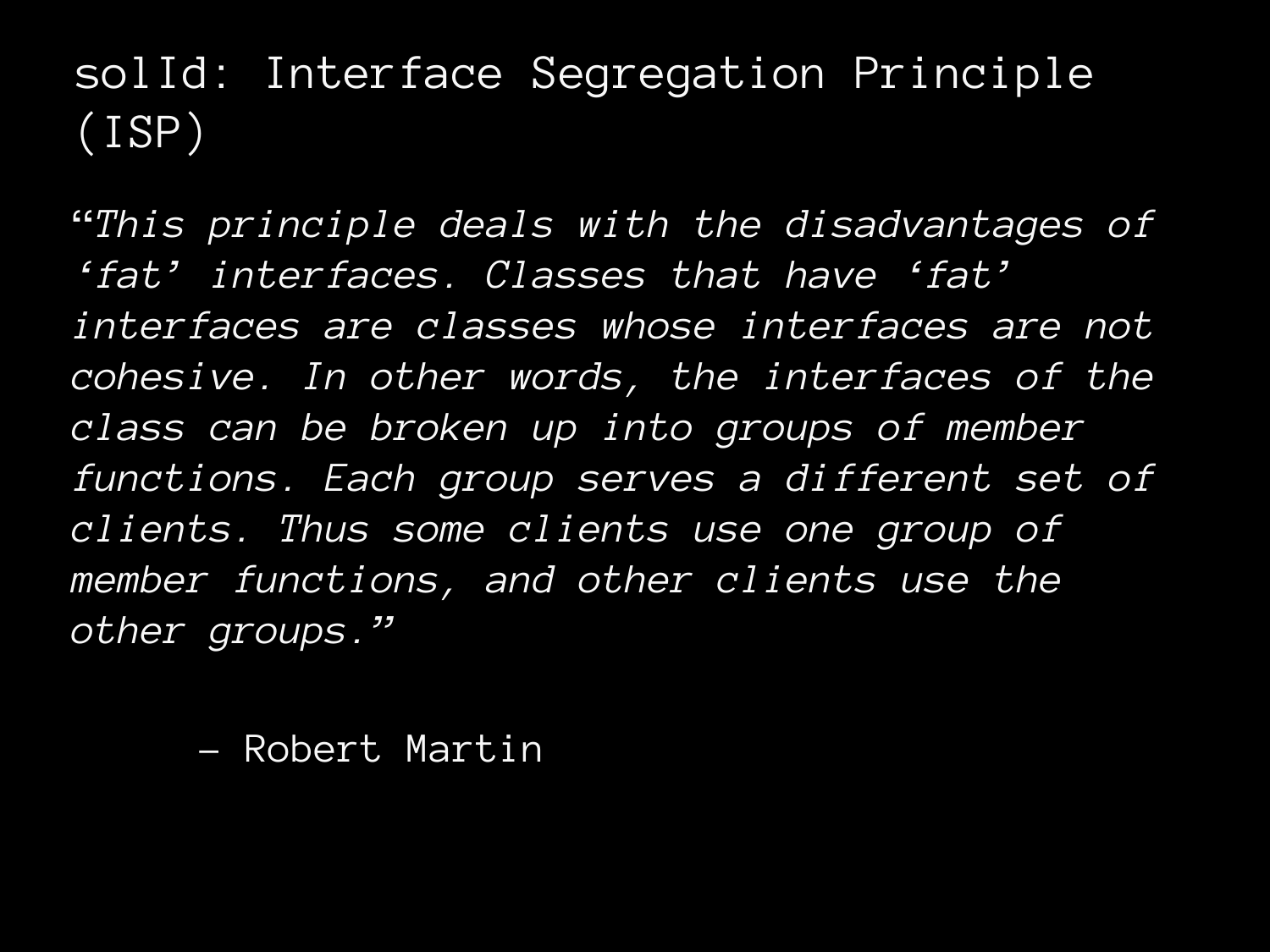

# solId: Interface Segregation Principle (ISP)
“This principle deals with the disadvantages of ‘fat’ interfaces. Classes that have ‘fat’ interfaces are classes whose interfaces are not cohesive. In other words, the interfaces of the class can be broken up into groups of member functions. Each group serves a different set of clients. Thus some clients use one group of member functions, and other clients use the other groups.”

	- Robert Martin